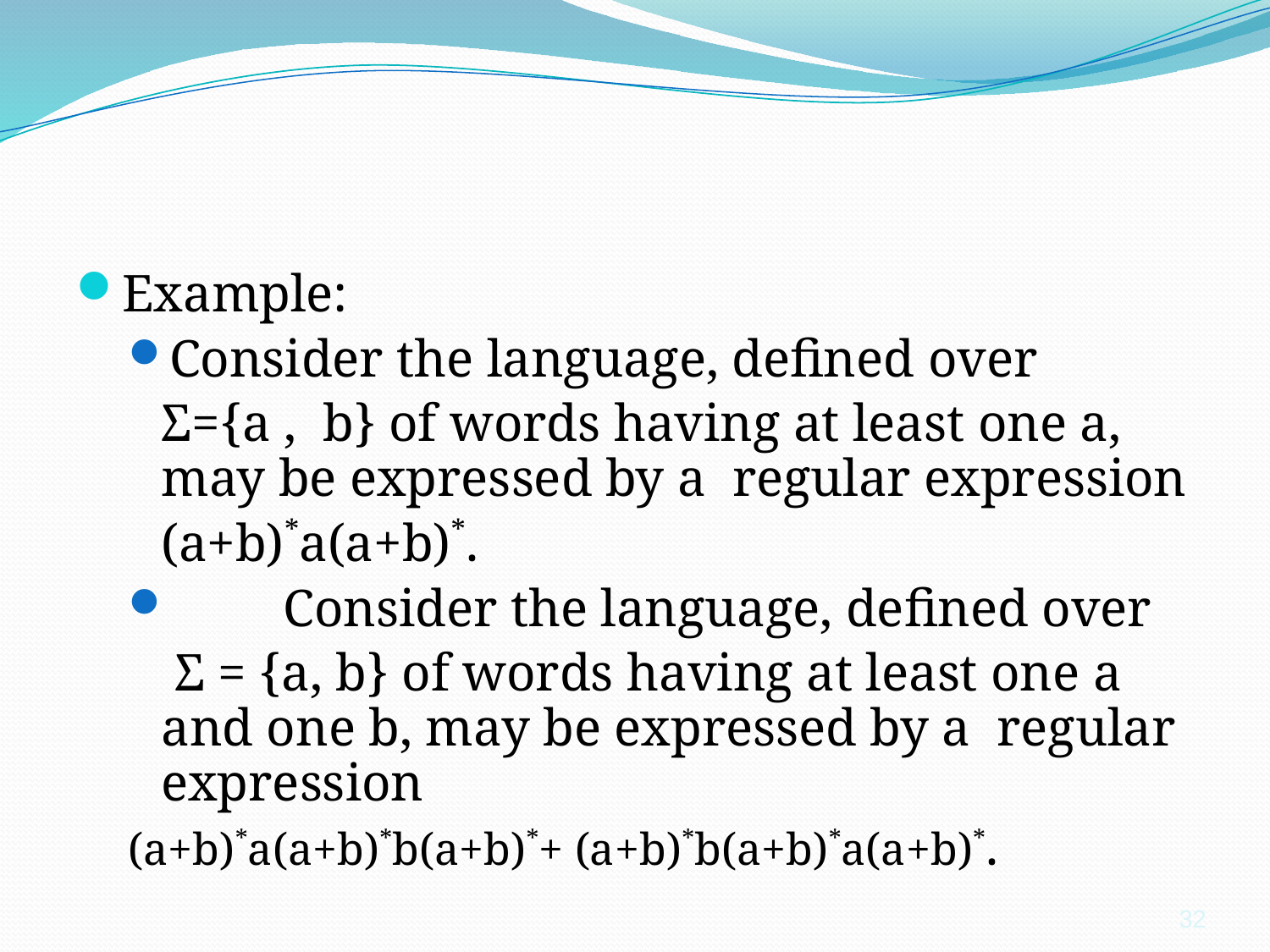

#
Example:
Consider the language, defined over
	Σ={a ,  b} of words having at least one a, may be expressed by a  regular expression
	(a+b)*a(a+b)*.
	Consider the language, defined over
	 Σ = {a, b} of words having at least one a and one b, may be expressed by a  regular expression
(a+b)*a(a+b)*b(a+b)*+ (a+b)*b(a+b)*a(a+b)*.
32